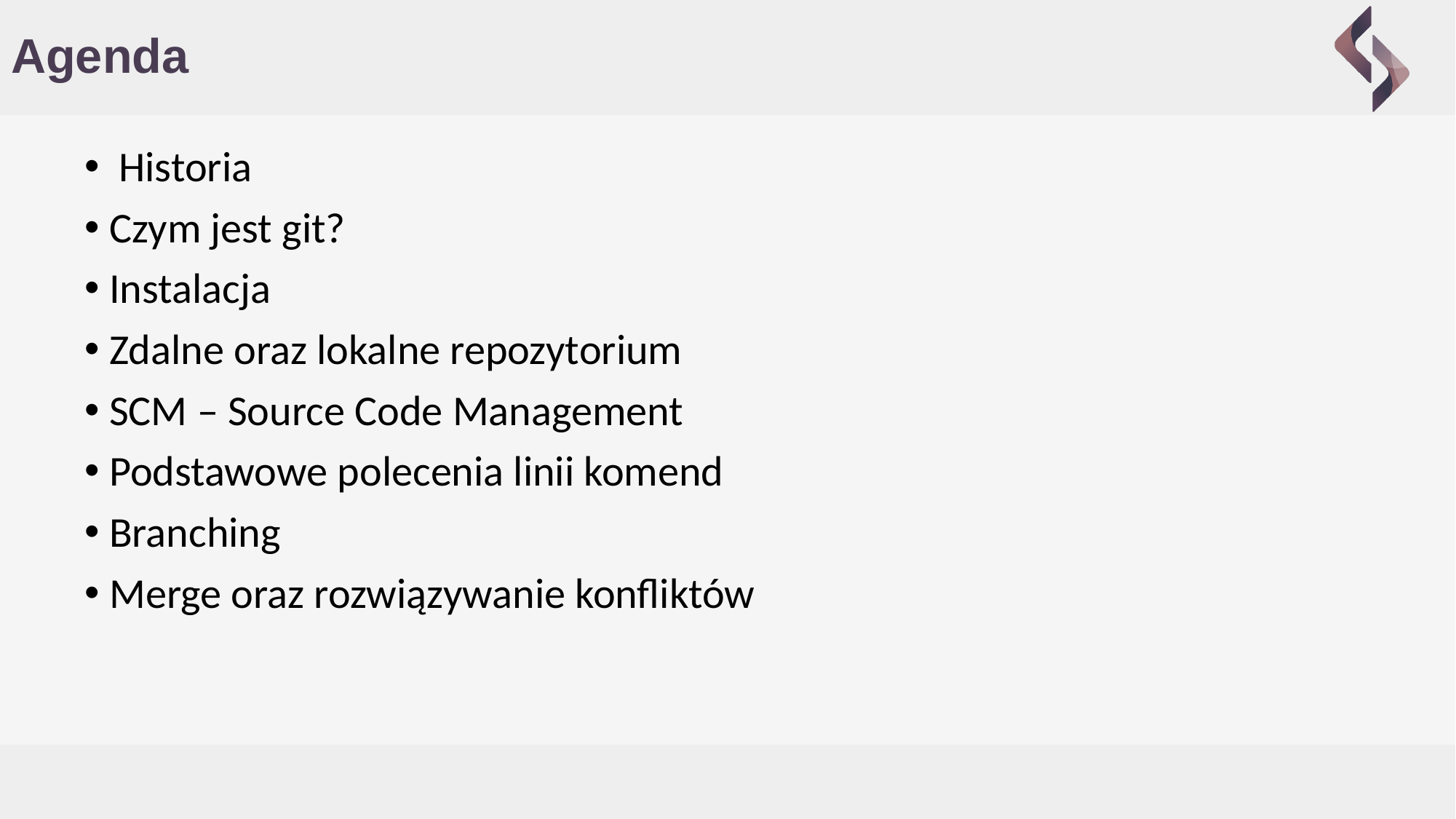

# Agenda
  Historia
 Czym jest git?
 Instalacja
 Zdalne oraz lokalne repozytorium
 SCM – Source Code Management
 Podstawowe polecenia linii komend
 Branching
 Merge oraz rozwiązywanie konfliktów